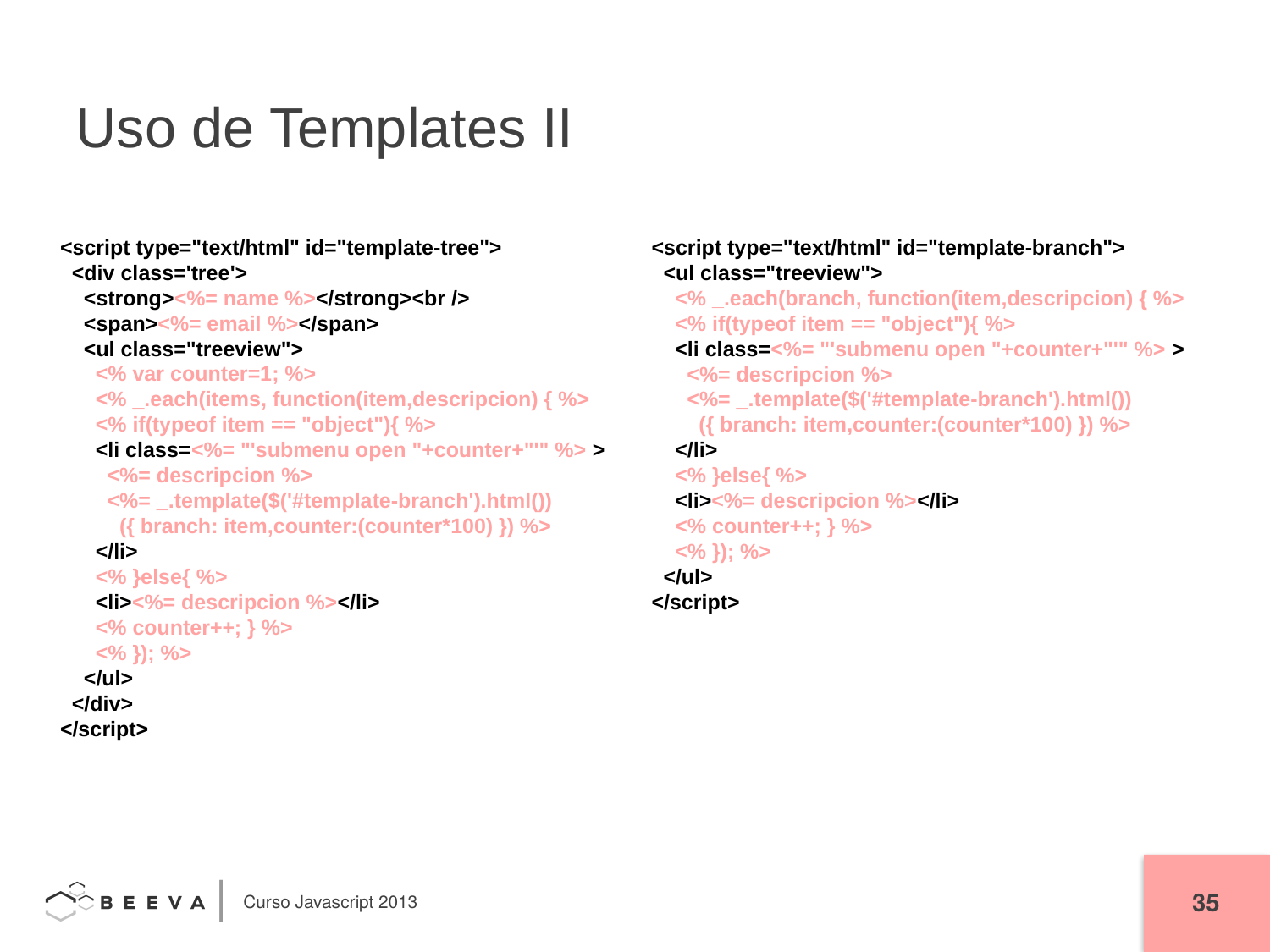

Uso de Templates II
<script type="text/html" id="template-tree">
  <div class='tree'>
    <strong><%= name %></strong><br />
    <span><%= email %></span>
    <ul class="treeview">
      <% var counter=1; %>
      <% _.each(items, function(item,descripcion) { %>
      <% if(typeof item == "object"){ %>
      <li class=<%= "'submenu open "+counter+"'" %> >
        <%= descripcion %>
        <%= _.template($('#template-branch').html())
          ({ branch: item,counter:(counter*100) }) %>
      </li>
      <% }else{ %>
      <li><%= descripcion %></li>
      <% counter++; } %>
      <% }); %>
    </ul>
  </div>
</script>
<script type="text/html" id="template-branch">
  <ul class="treeview">
    <% _.each(branch, function(item,descripcion) { %>
    <% if(typeof item == "object"){ %>
    <li class=<%= "'submenu open "+counter+"'" %> >
      <%= descripcion %>
      <%= _.template($('#template-branch').html())
        ({ branch: item,counter:(counter*100) }) %>
    </li>
    <% }else{ %>
    <li><%= descripcion %></li>
    <% counter++; } %>
    <% }); %>
  </ul>
</script>